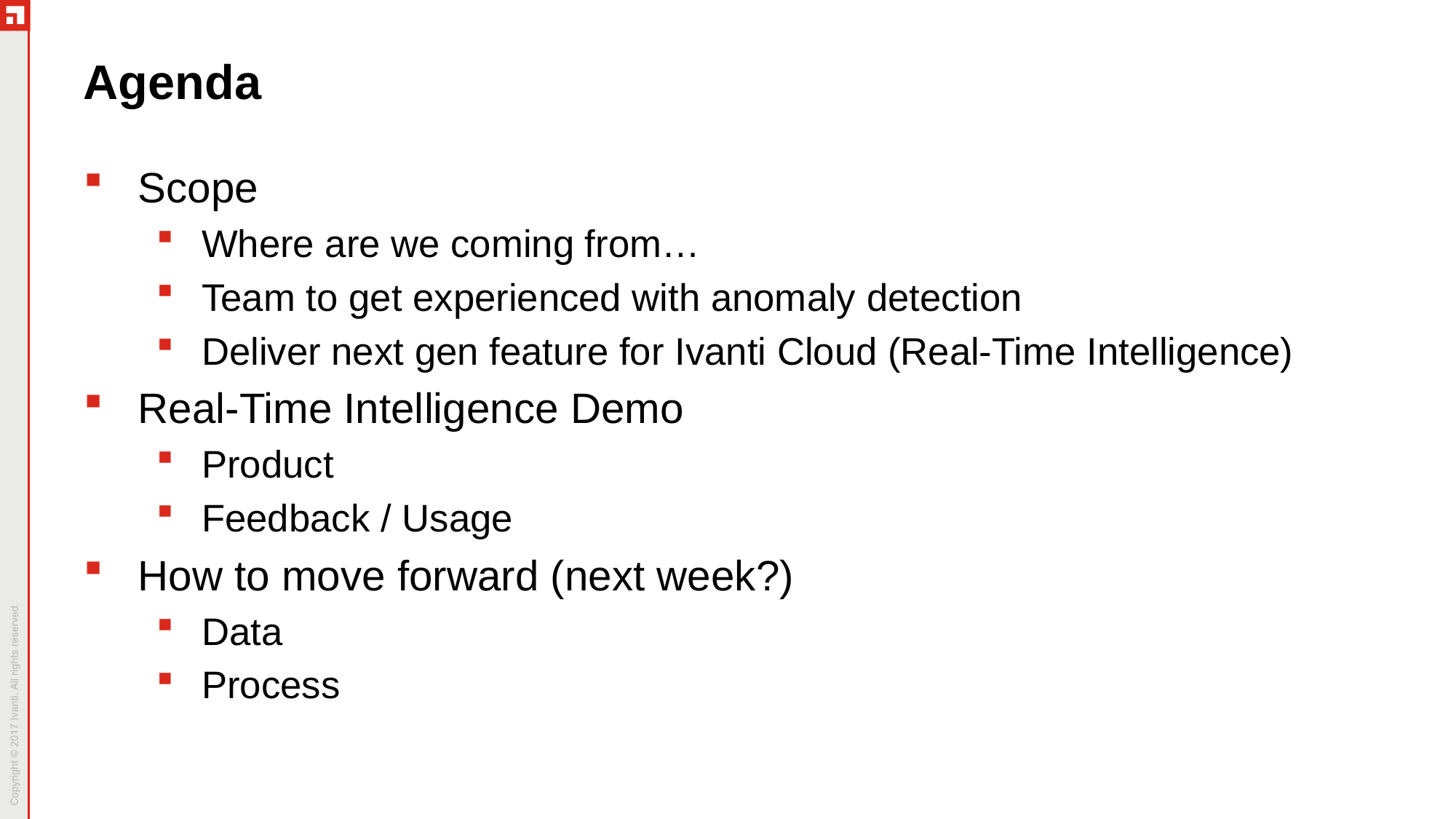

# Agenda
Scope
Where are we coming from…
Team to get experienced with anomaly detection
Deliver next gen feature for Ivanti Cloud (Real-Time Intelligence)
Real-Time Intelligence Demo
Product
Feedback / Usage
How to move forward (next week?)
Data
Process